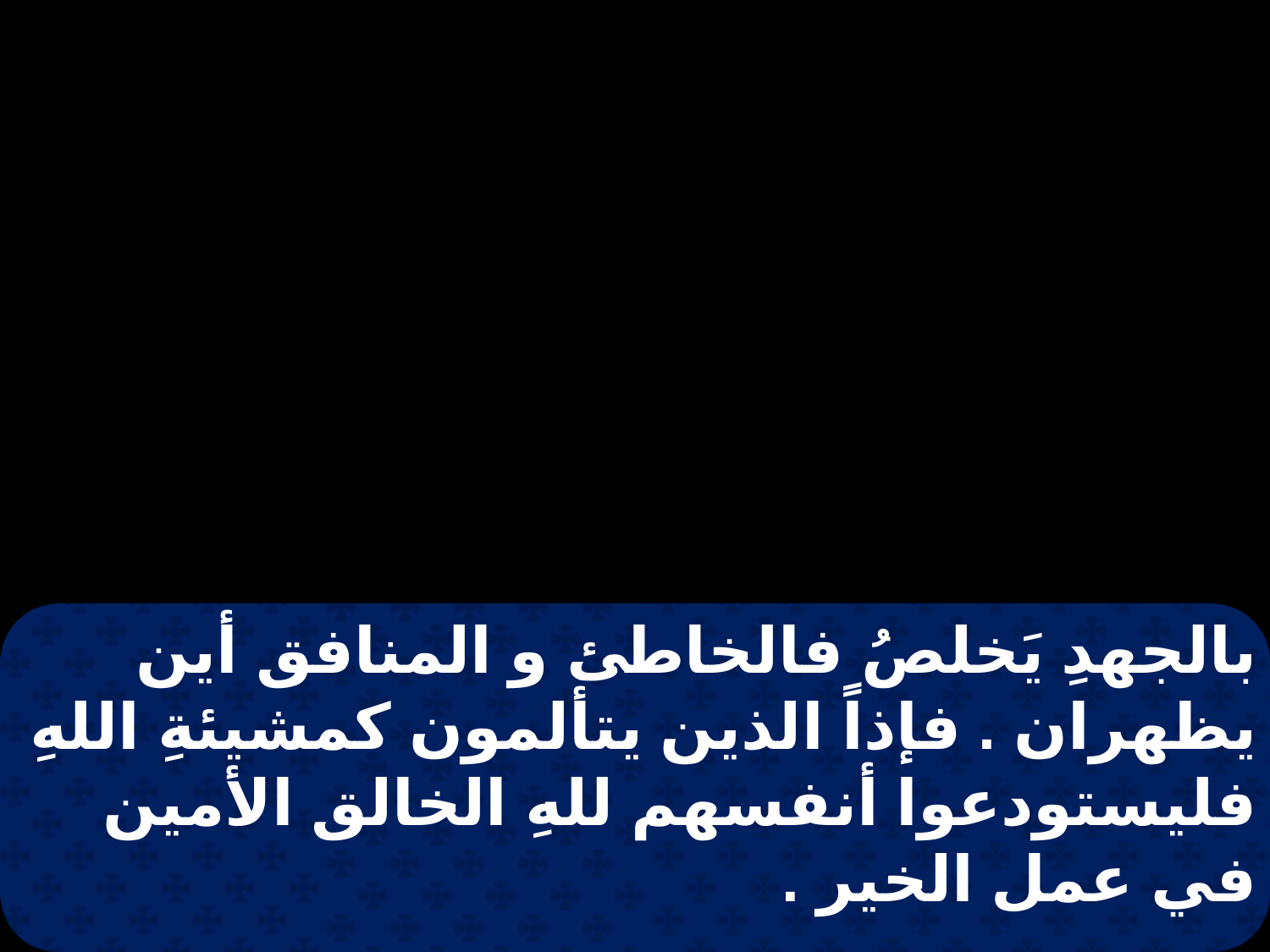

بالجهدِ يَخلصُ فالخاطئ و المنافق أين يظهران . فإذاً الذين يتألمون كمشيئةِ اللهِ فليستودعوا أنفسهم للهِ الخالق الأمين في عمل الخير .